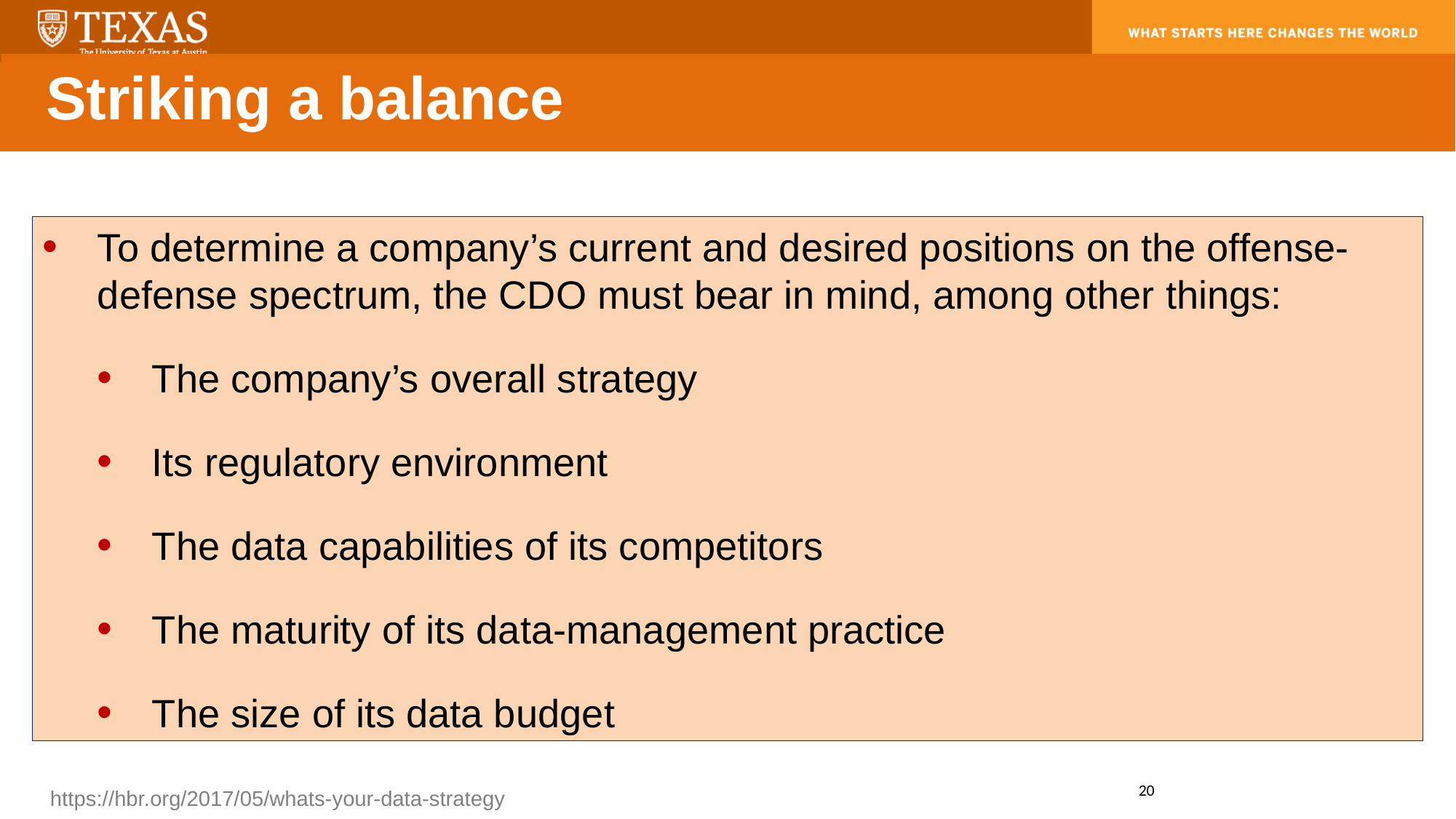

Striking a balance

To determine a company’s current and desired positions on the offense-defense spectrum, the CDO must bear in mind, among other things:
The company’s overall strategy
Its regulatory environment
The data capabilities of its competitors
The maturity of its data-management practice
The size of its data budget
20
https://hbr.org/2017/05/whats-your-data-strategy